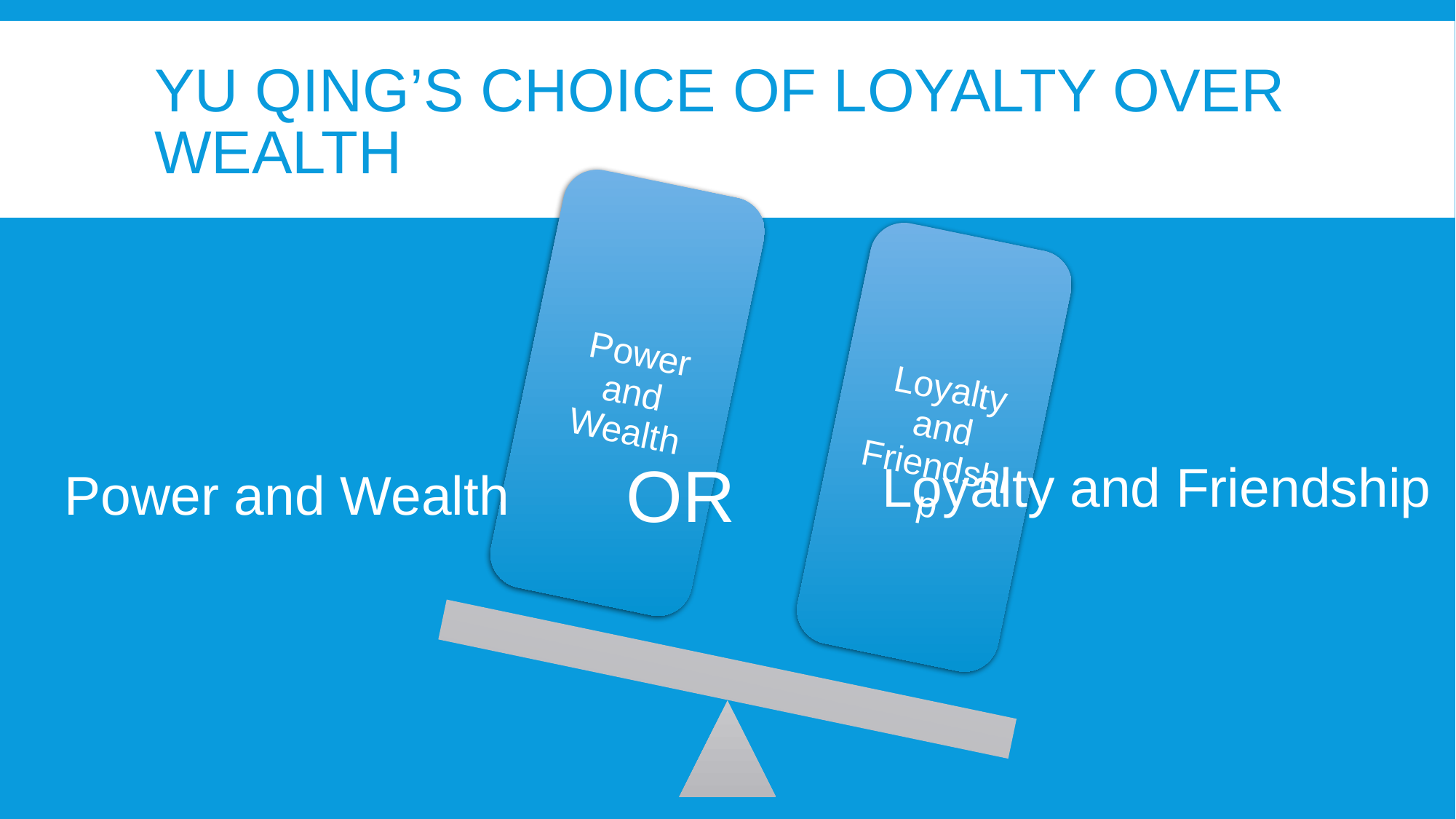

# Yu Qing’s Choice of Loyalty Over Wealth
Power and Wealth
Loyalty and Friendship
OR
Loyalty and Friendship

Power and Wealth